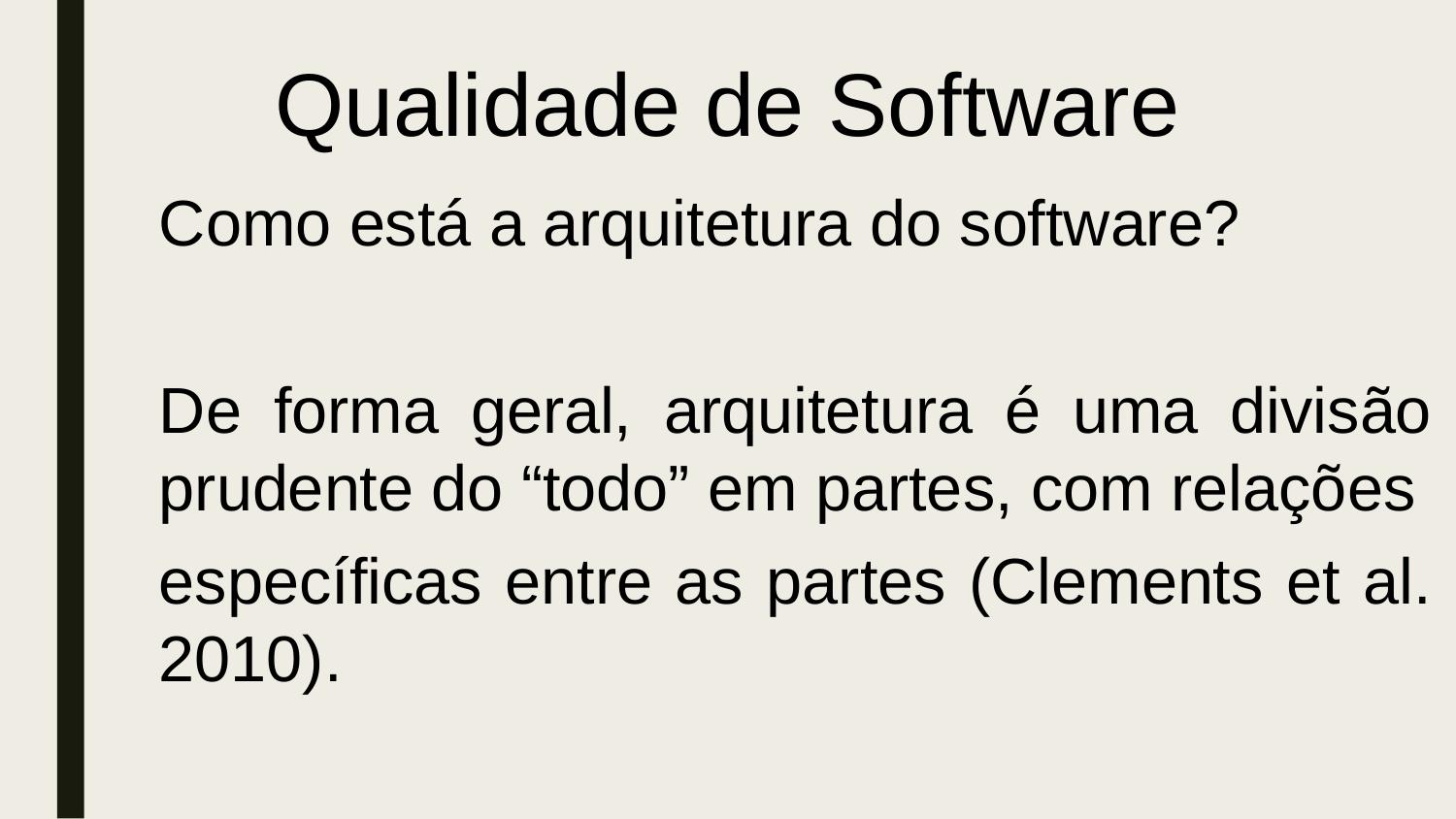

Qualidade de Software
Como está a arquitetura do software?

De forma geral, arquitetura é uma divisão prudente do “todo” em partes, com relações
específicas entre as partes (Clements et al. 2010).